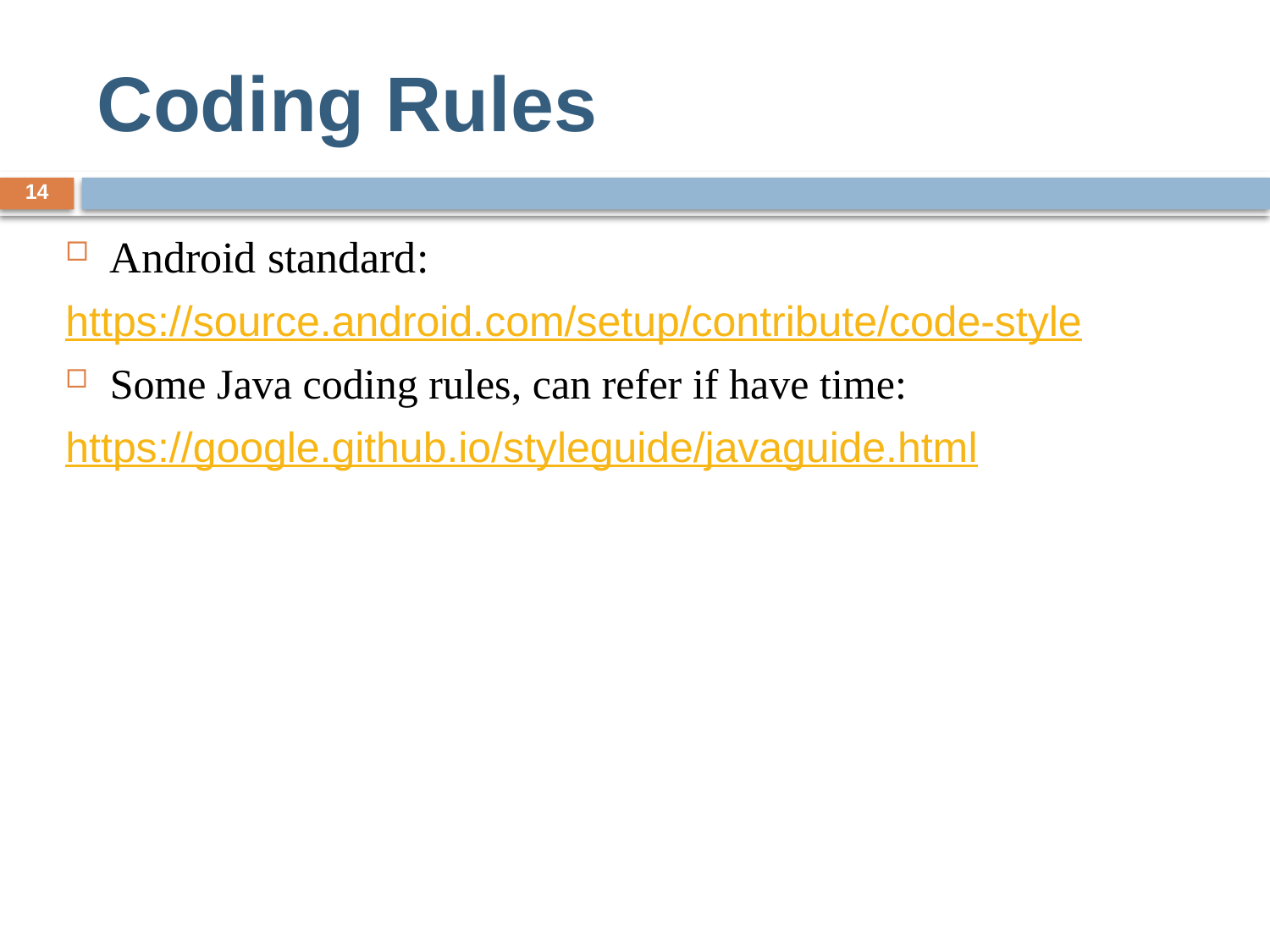

Coding Rules
14
Android standard:
https://source.android.com/setup/contribute/code-style
Some Java coding rules, can refer if have time:
https://google.github.io/styleguide/javaguide.html